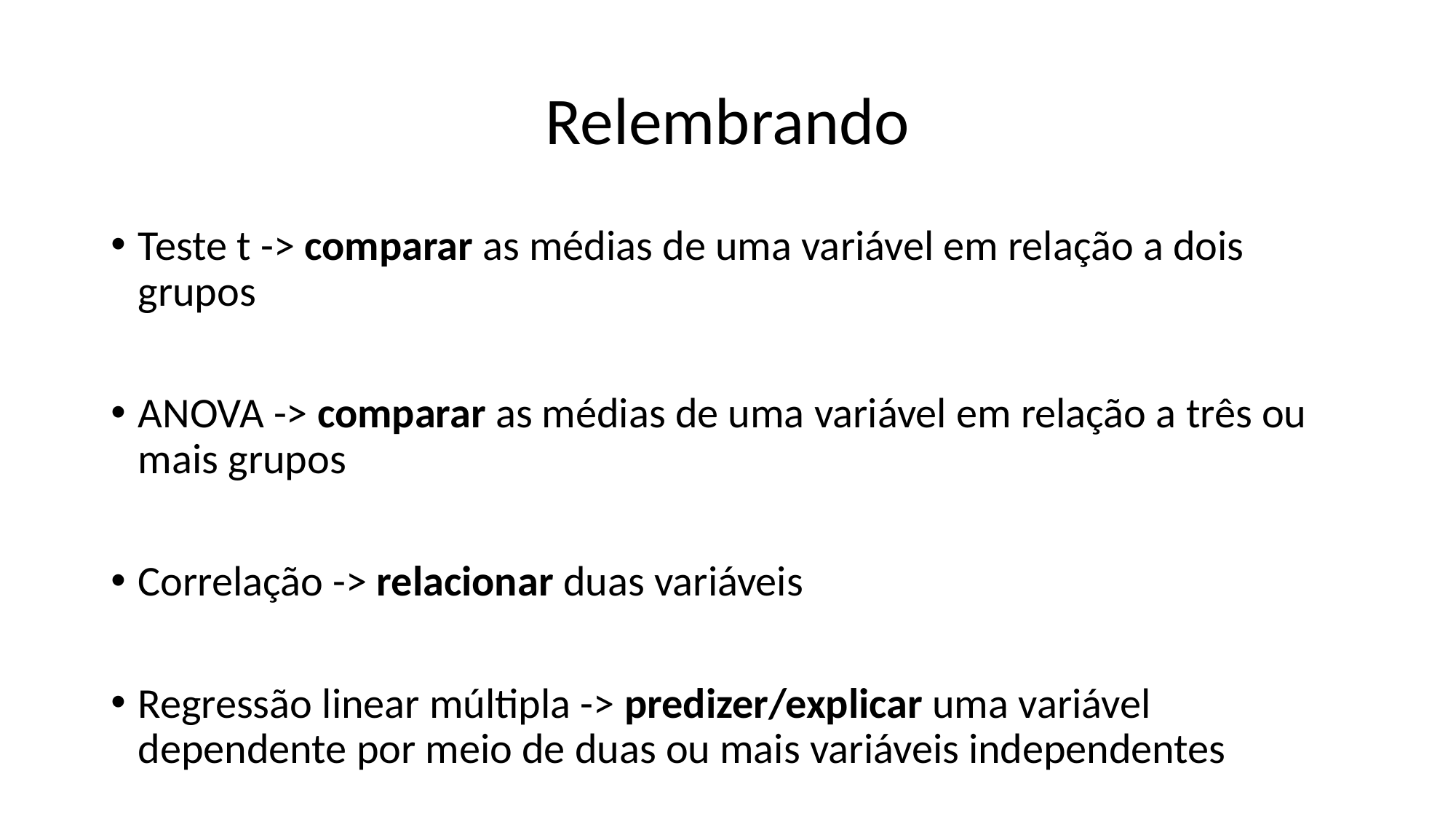

# Relembrando
Teste t -> comparar as médias de uma variável em relação a dois grupos

ANOVA -> comparar as médias de uma variável em relação a três ou mais grupos

Correlação -> relacionar duas variáveis

Regressão linear múltipla -> predizer/explicar uma variável dependente por meio de duas ou mais variáveis independentes